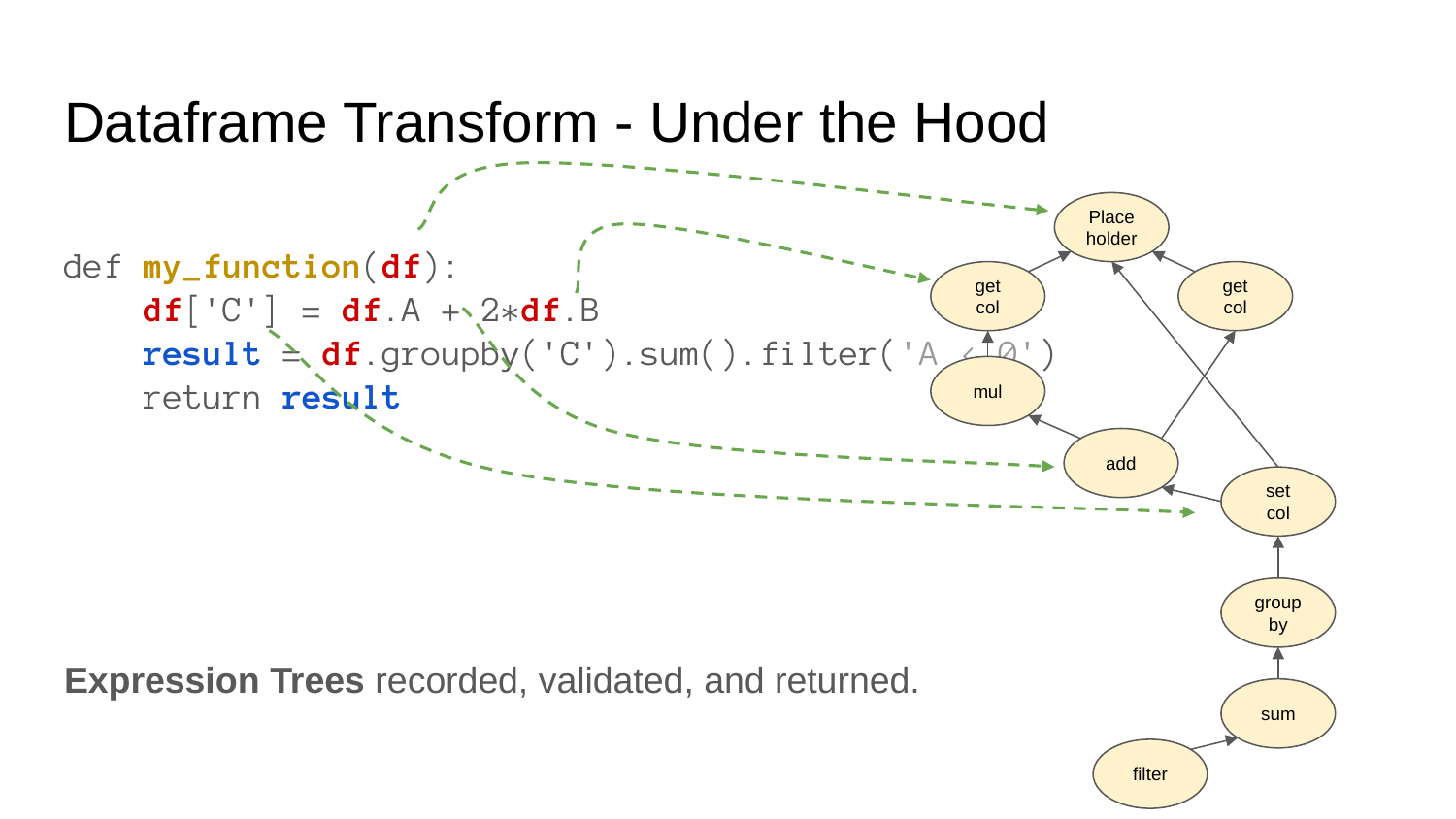

# Dataframe Transform - Under the Hood

Place
holder

def my_function(df):
    df['C'] = df.A + 2*df.B
    result = df.groupby('C').sum().filter('A < 0')
    return result

get
col
get
col

mul
add
set
col
group
by
Expression Trees recorded, validated, and returned.
sum
filter